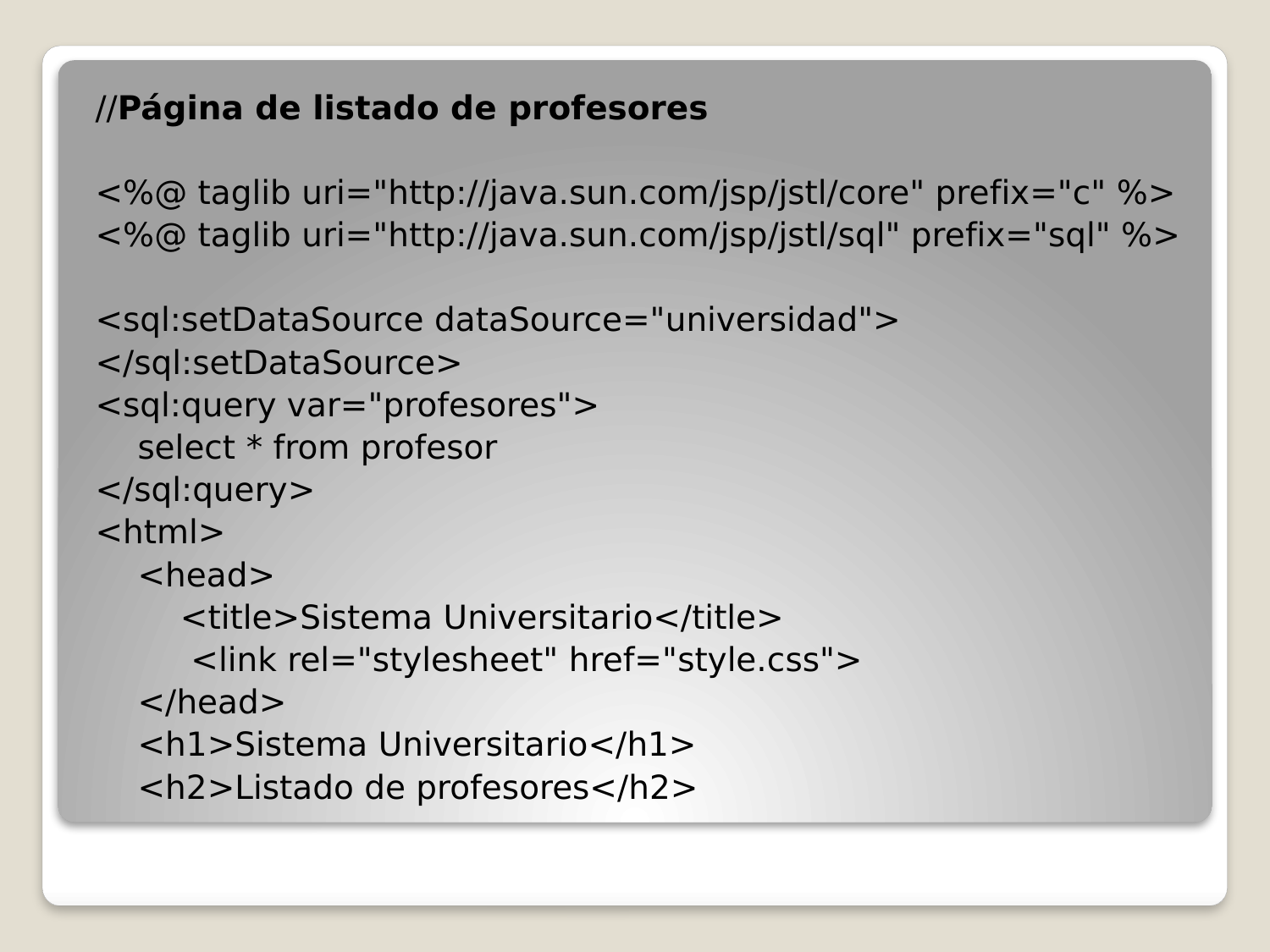

//Página de listado de profesores

<%@ taglib uri="http://java.sun.com/jsp/jstl/core" prefix="c" %>
<%@ taglib uri="http://java.sun.com/jsp/jstl/sql" prefix="sql" %>

<sql:setDataSource dataSource="universidad">
</sql:setDataSource>
<sql:query var="profesores">
    select * from profesor
</sql:query>
<html>
    <head>
	<title>Sistema Universitario</title>
	 <link rel="stylesheet" href="style.css">
    </head>
    <h1>Sistema Universitario</h1>
    <h2>Listado de profesores</h2>